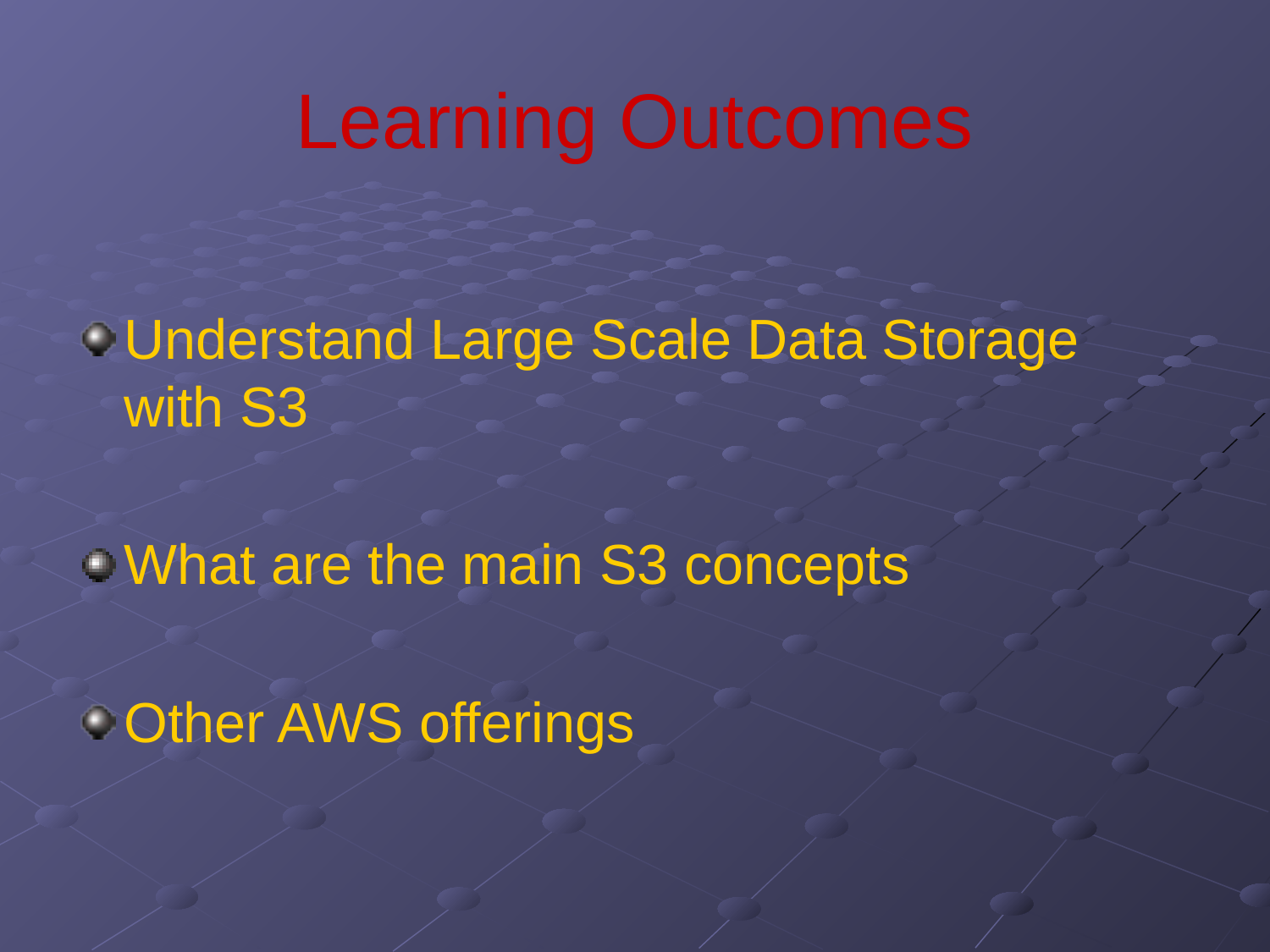

# Learning Outcomes
Understand Large Scale Data Storage with S3

What are the main S3 concepts

Other AWS offerings